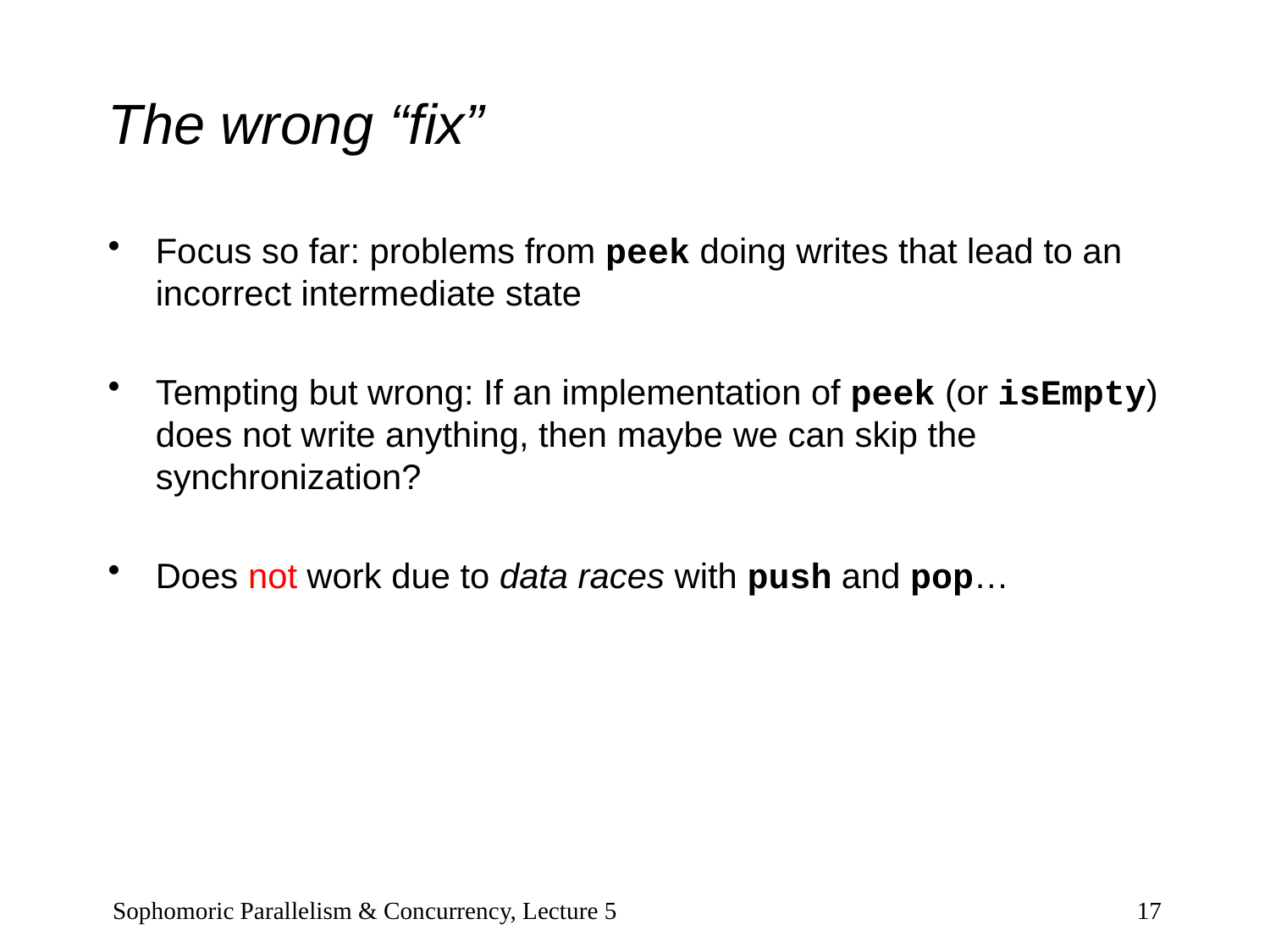

# The wrong “fix”
Focus so far: problems from peek doing writes that lead to an incorrect intermediate state

Tempting but wrong: If an implementation of peek (or isEmpty) does not write anything, then maybe we can skip the synchronization?

Does not work due to data races with push and pop…
Sophomoric Parallelism & Concurrency, Lecture 5
17